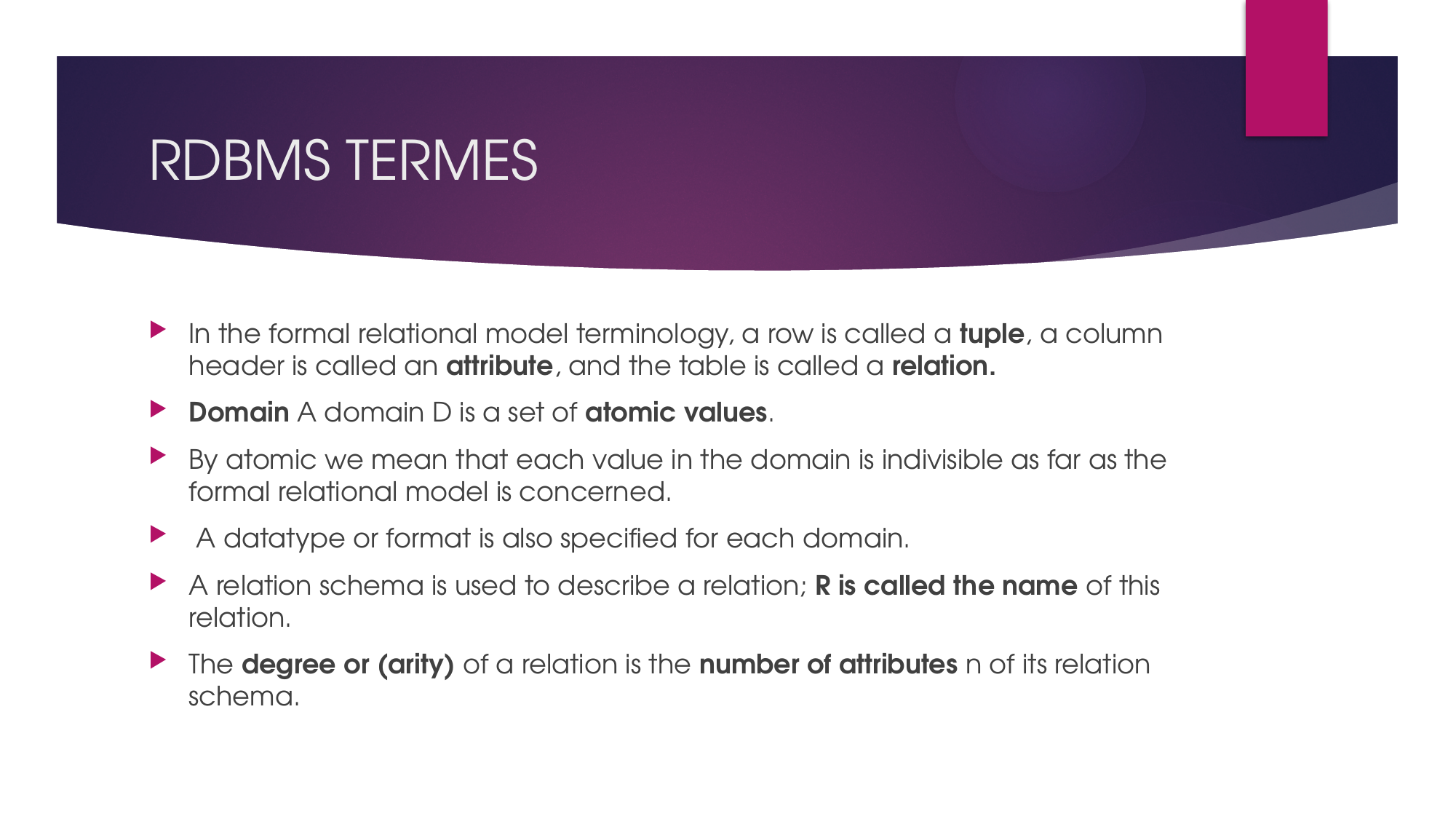

# RDBMS TERMES
In the formal relational model terminology, a row is called a tuple, a column header is called an attribute, and the table is called a relation.
Domain A domain D is a set of atomic values.
By atomic we mean that each value in the domain is indivisible as far as the formal relational model is concerned.
 A datatype or format is also specified for each domain.
A relation schema is used to describe a relation; R is called the name of this relation.
The degree or (arity) of a relation is the number of attributes n of its relation schema.